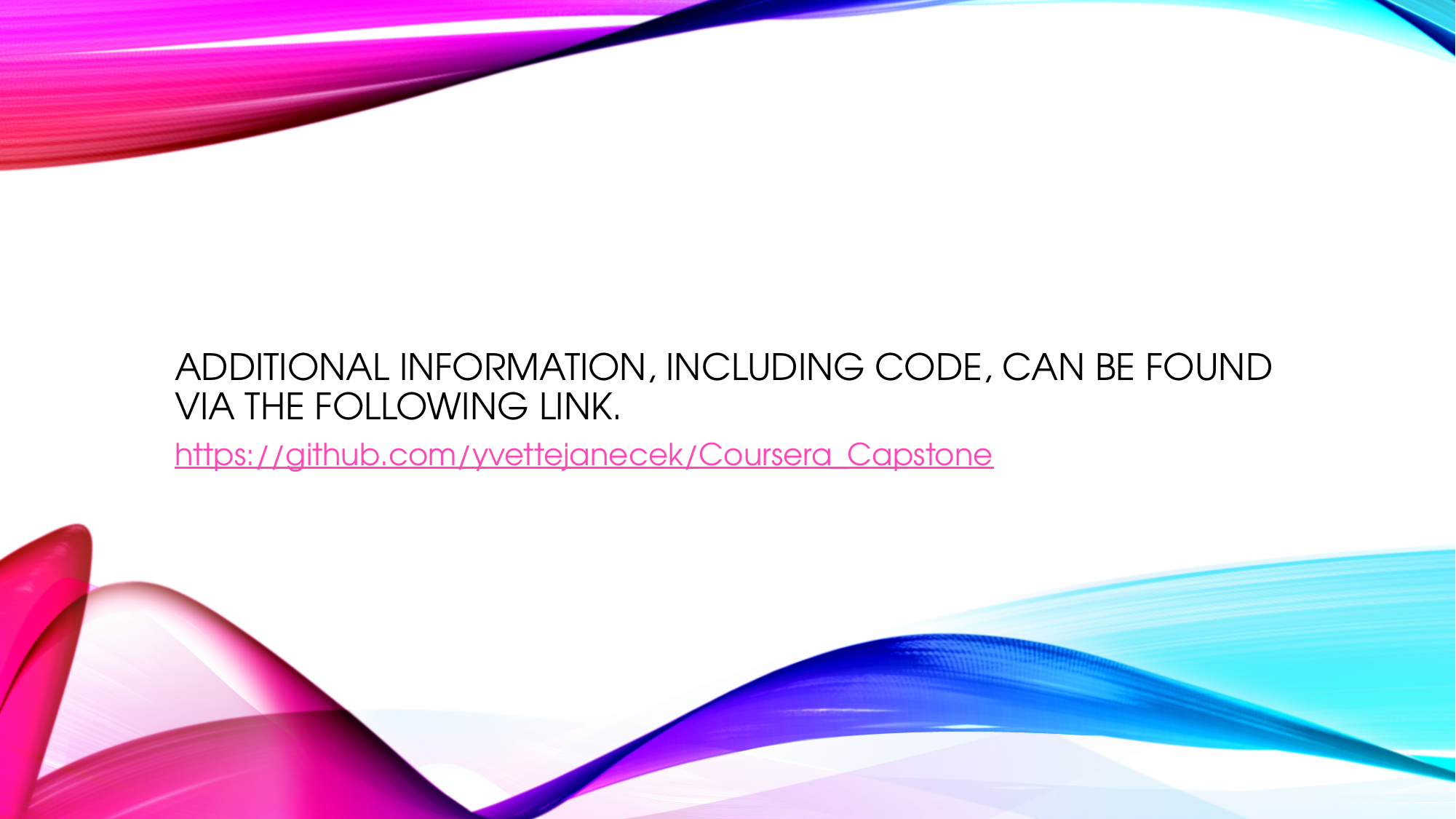

# Additional Information, including code, can be found via the following link.
https://github.com/yvettejanecek/Coursera_Capstone